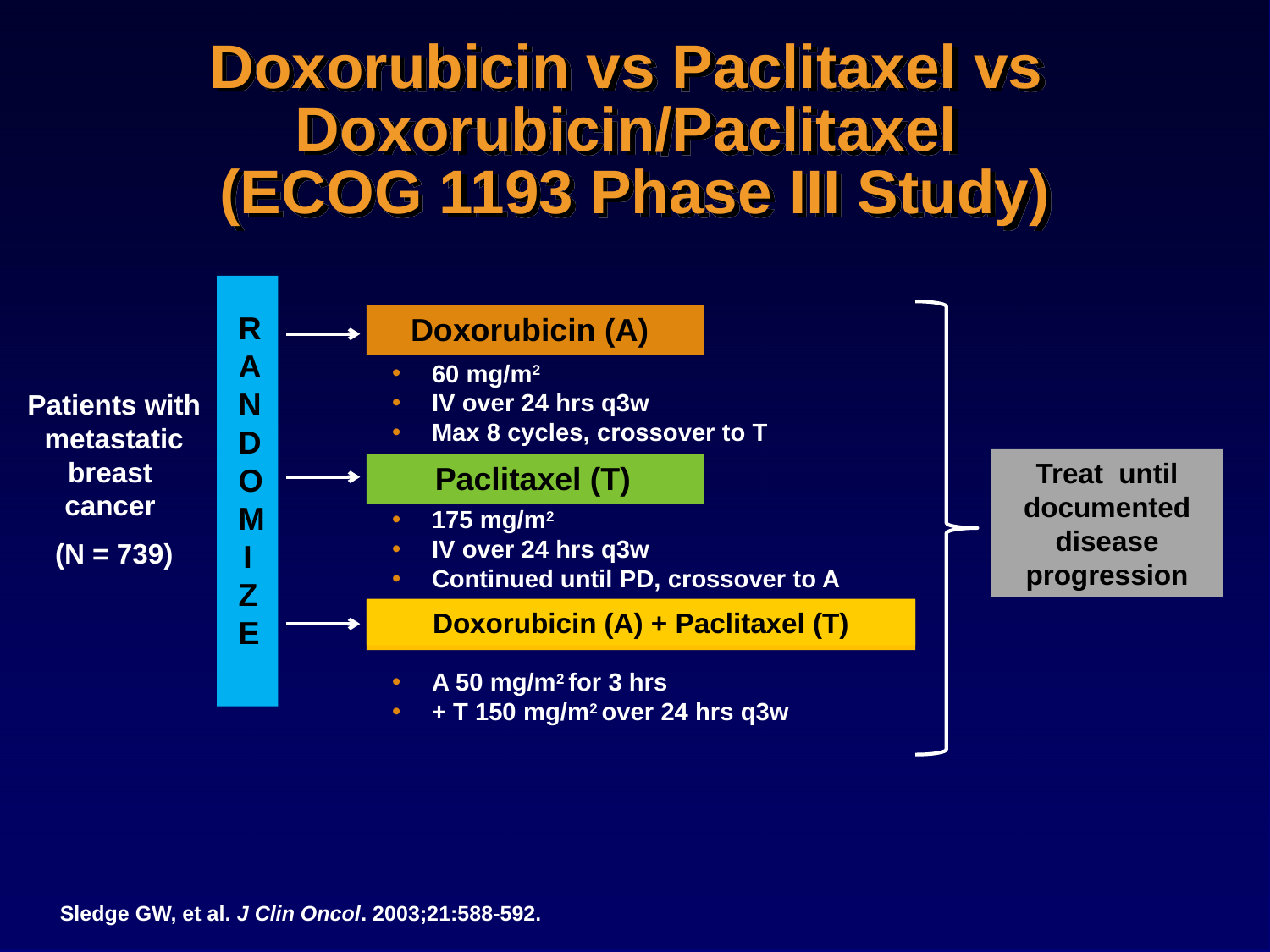

Doxorubicin vs Paclitaxel vs
Doxorubicin/Paclitaxel
(ECOG 1193 Phase III Study)

RANDOMIZE

Doxorubicin (A)

#
60 mg/m2
IV over 24 hrs q3w
Max 8 cycles, crossover to T
Patients with metastatic breast
cancer
(N = 739)
Treat  until documented disease progression
Paclitaxel (T)

175 mg/m2
IV over 24 hrs q3w
Continued until PD, crossover to A
Doxorubicin (A) + Paclitaxel (T)

+
A 50 mg/m2 for 3 hrs
+ T 150 mg/m2 over 24 hrs q3w
Sledge GW, et al. J Clin Oncol. 2003;21:588-592.